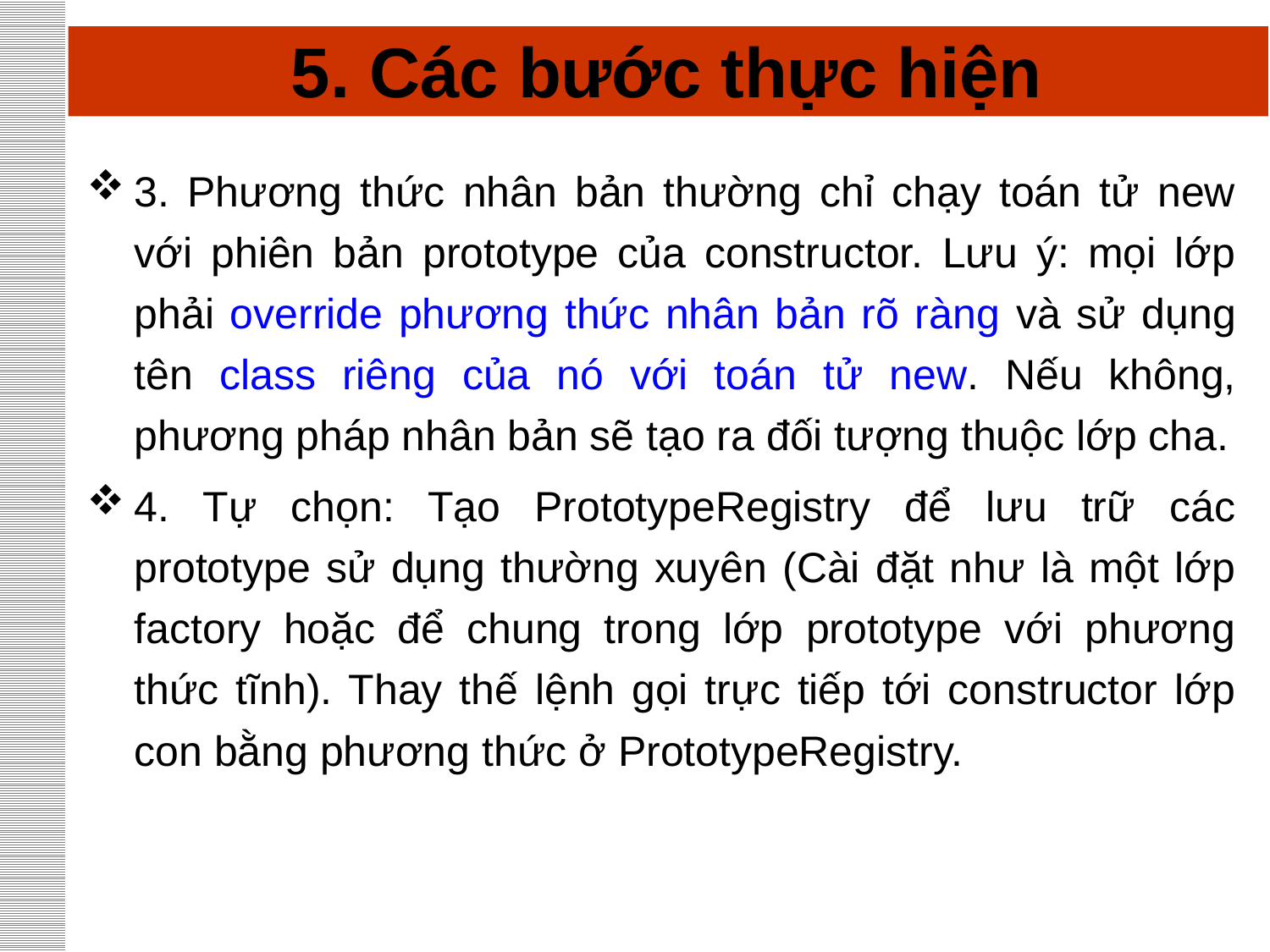

# 5. Các bước thực hiện
3. Phương thức nhân bản thường chỉ chạy toán tử new với phiên bản prototype của constructor. Lưu ý: mọi lớp phải override phương thức nhân bản rõ ràng và sử dụng tên class riêng của nó với toán tử new. Nếu không, phương pháp nhân bản sẽ tạo ra đối tượng thuộc lớp cha.
4. Tự chọn: Tạo PrototypeRegistry để lưu trữ các prototype sử dụng thường xuyên (Cài đặt như là một lớp factory hoặc để chung trong lớp prototype với phương thức tĩnh). Thay thế lệnh gọi trực tiếp tới constructor lớp con bằng phương thức ở PrototypeRegistry.